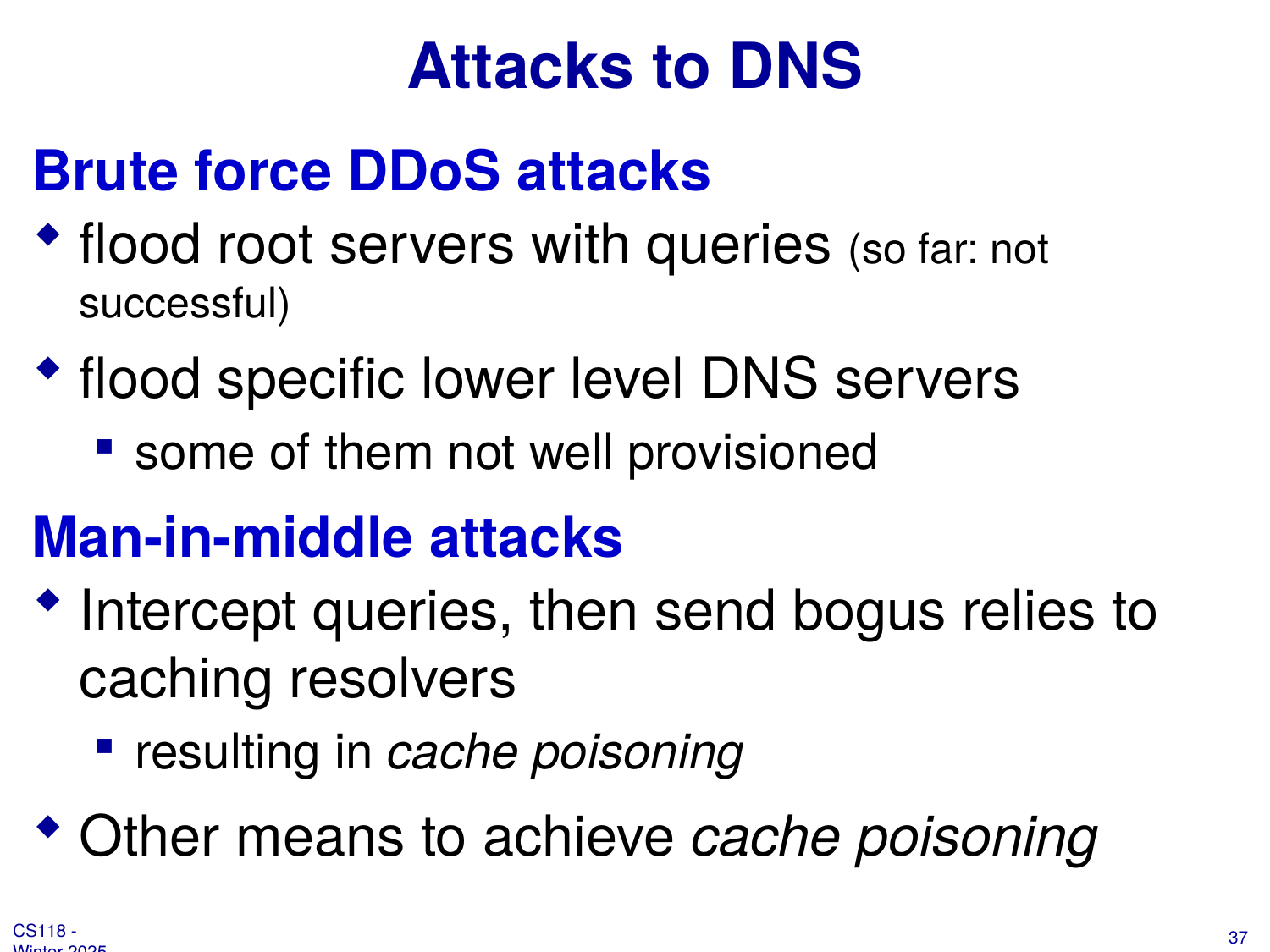

# Attacks to DNS
Brute force DDoS attacks
flood root servers with queries (so far: not successful)
flood specific lower level DNS servers
some of them not well provisioned
Man-in-middle attacks
Intercept queries, then send bogus relies to caching resolvers
resulting in cache poisoning
Other means to achieve cache poisoning

37
CS118 - Winter 2025